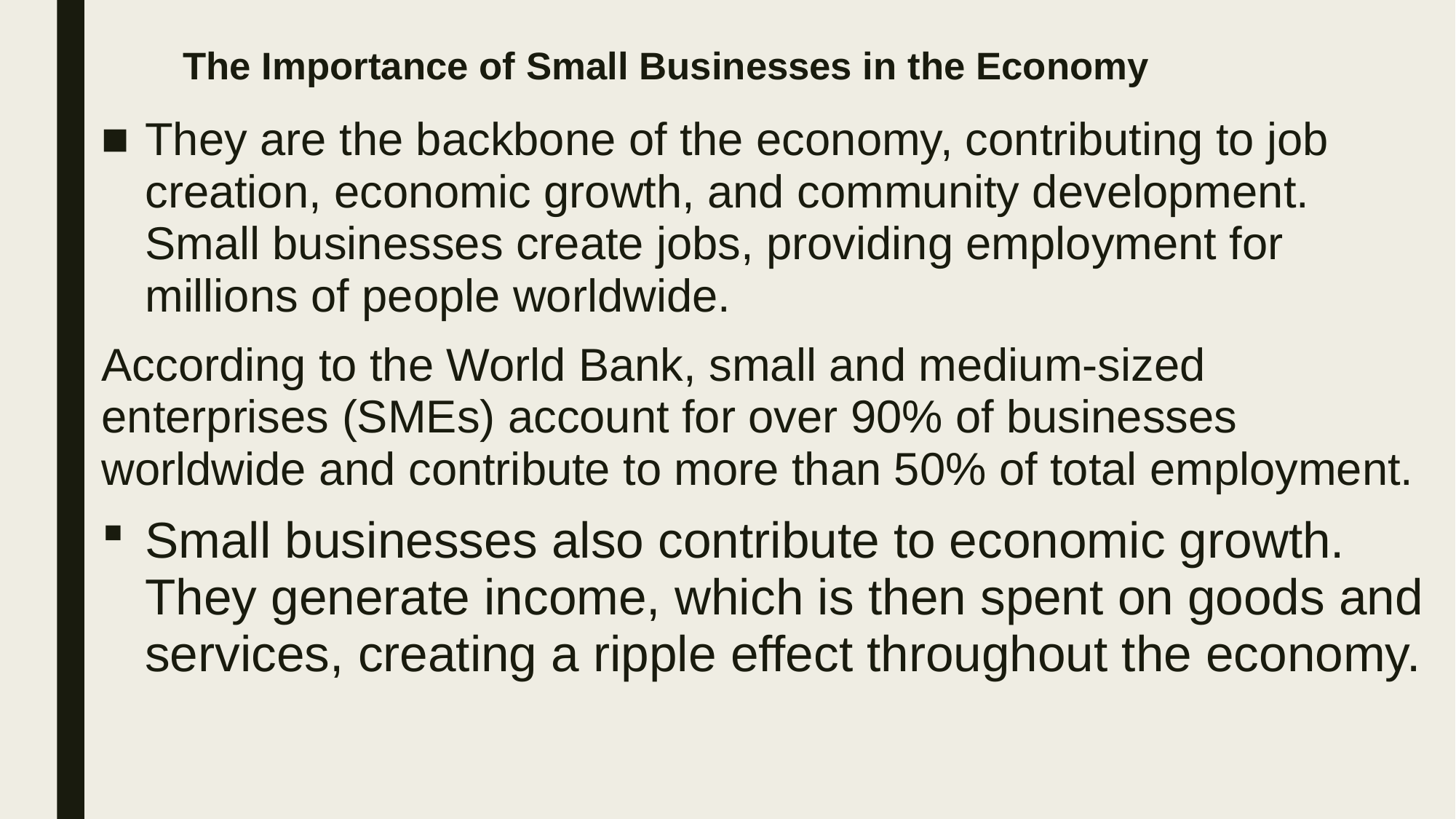

# The Importance of Small Businesses in the Economy
They are the backbone of the economy, contributing to job creation, economic growth, and community development. Small businesses create jobs, providing employment for millions of people worldwide.
According to the World Bank, small and medium-sized enterprises (SMEs) account for over 90% of businesses worldwide and contribute to more than 50% of total employment.
Small businesses also contribute to economic growth. They generate income, which is then spent on goods and services, creating a ripple effect throughout the economy.